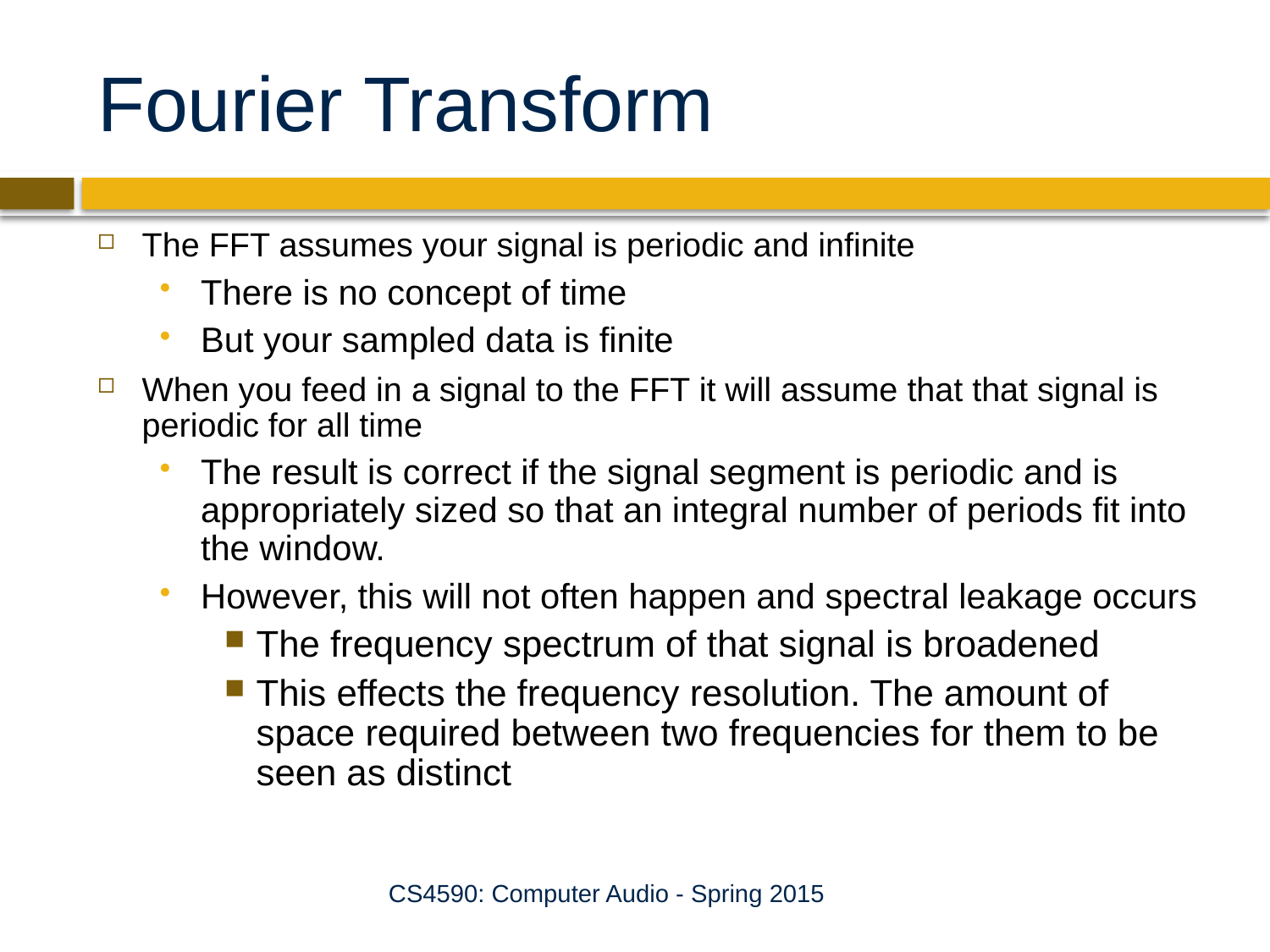

# Fourier Transform
The FFT assumes your signal is periodic and infinite
There is no concept of time
But your sampled data is finite
When you feed in a signal to the FFT it will assume that that signal is periodic for all time
The result is correct if the signal segment is periodic and is appropriately sized so that an integral number of periods fit into the window.
However, this will not often happen and spectral leakage occurs
The frequency spectrum of that signal is broadened
This effects the frequency resolution. The amount of space required between two frequencies for them to be seen as distinct

CS4590: Computer Audio - Spring 2015